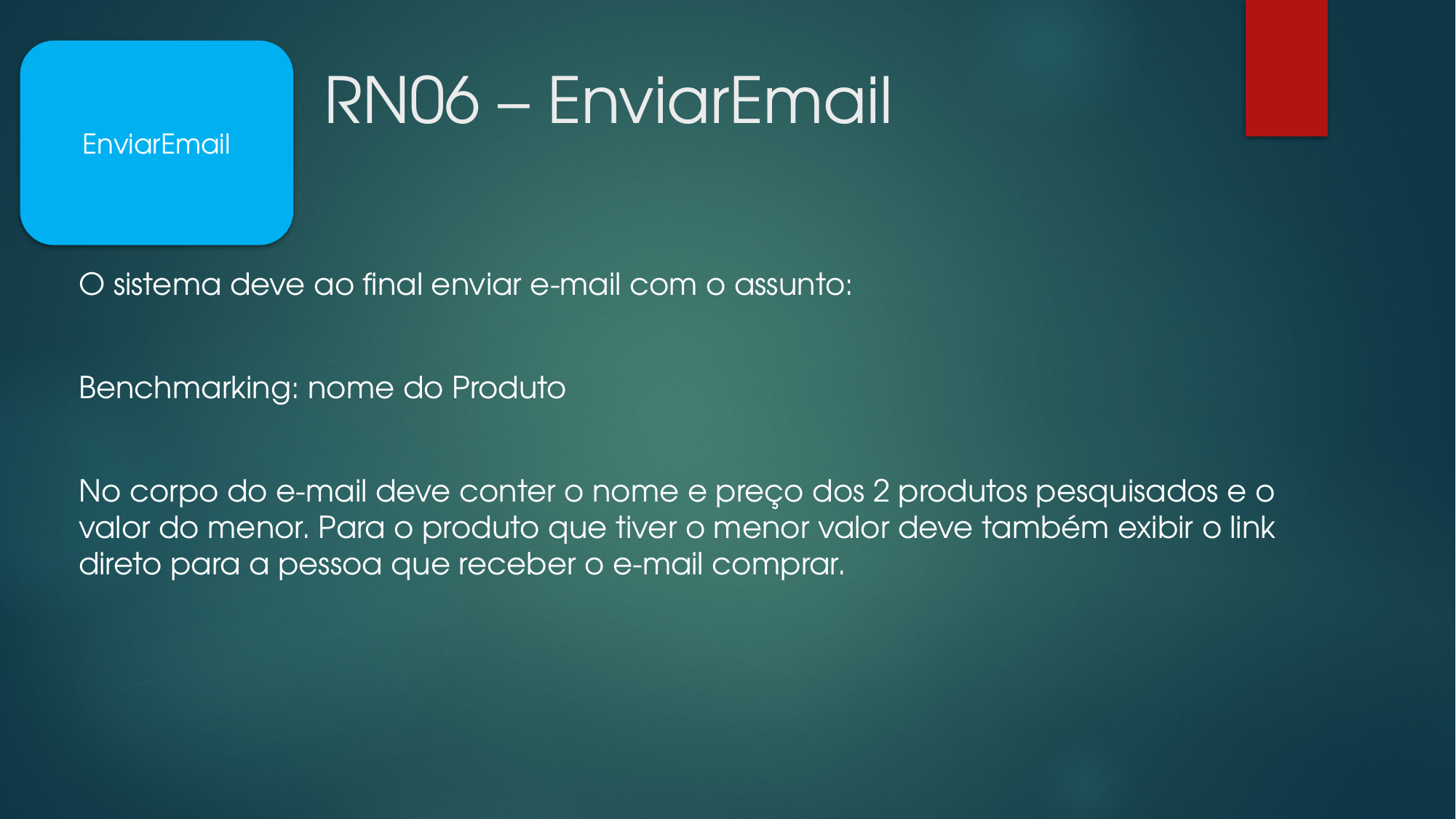

EnviarEmail
# RN06 – EnviarEmail
O sistema deve ao final enviar e-mail com o assunto:

Benchmarking: nome do Produto

No corpo do e-mail deve conter o nome e preço dos 2 produtos pesquisados e o valor do menor. Para o produto que tiver o menor valor deve também exibir o link direto para a pessoa que receber o e-mail comprar.